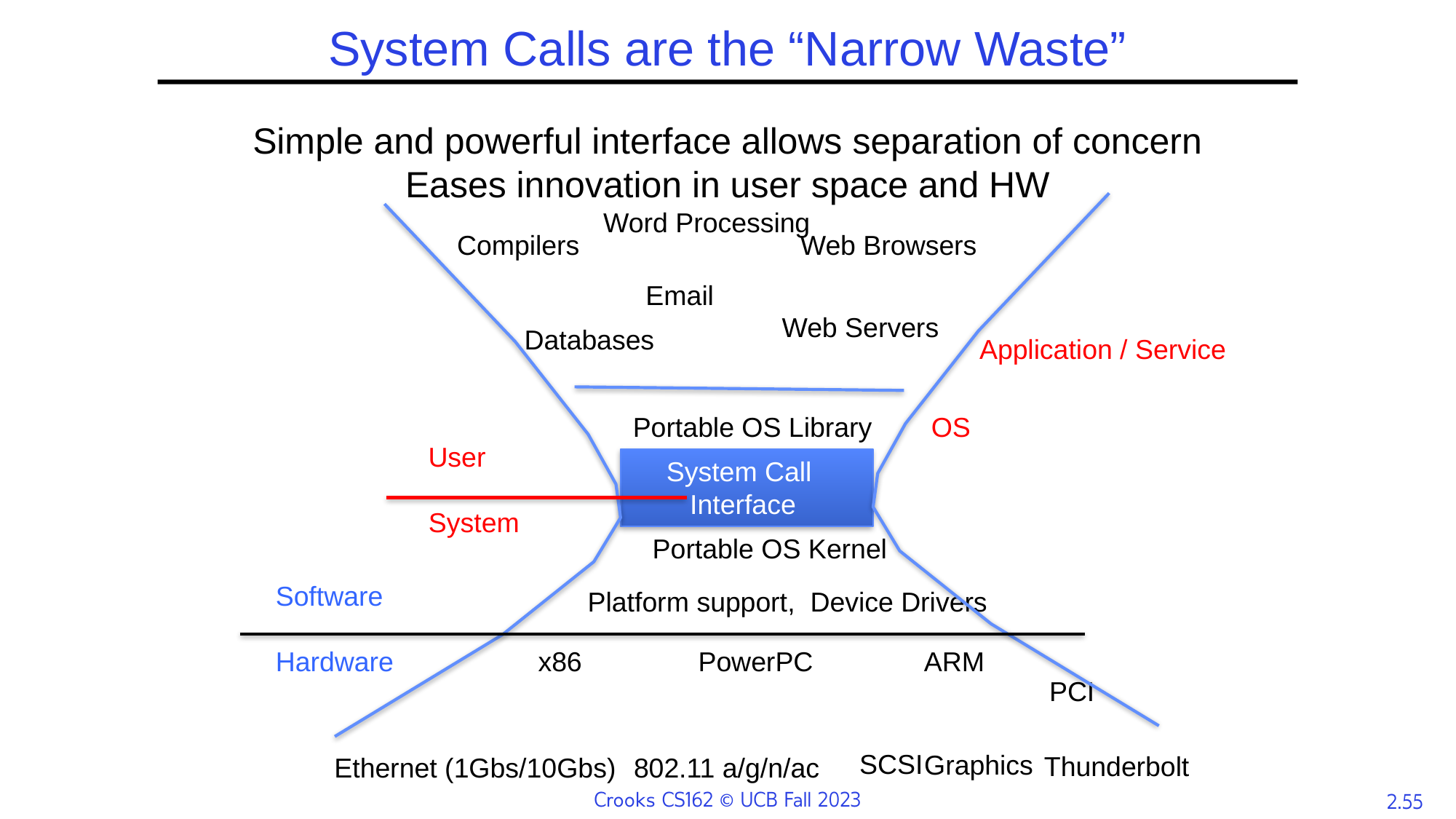

# System Calls are the “Narrow Waste”
Simple and powerful interface allows separation of concern
 Eases innovation in user space and HW

Word Processing

Compilers
Web Browsers
Email
Web Servers
Databases
Application / Service
OS
Portable OS Library
User

System Call
Interface
System
Portable OS Kernel
Software
Platform support,  Device Drivers
Hardware
x86
PowerPC
ARM
PCI
SCSI
Graphics
Thunderbolt
802.11 a/g/n/ac
Ethernet (1Gbs/10Gbs)